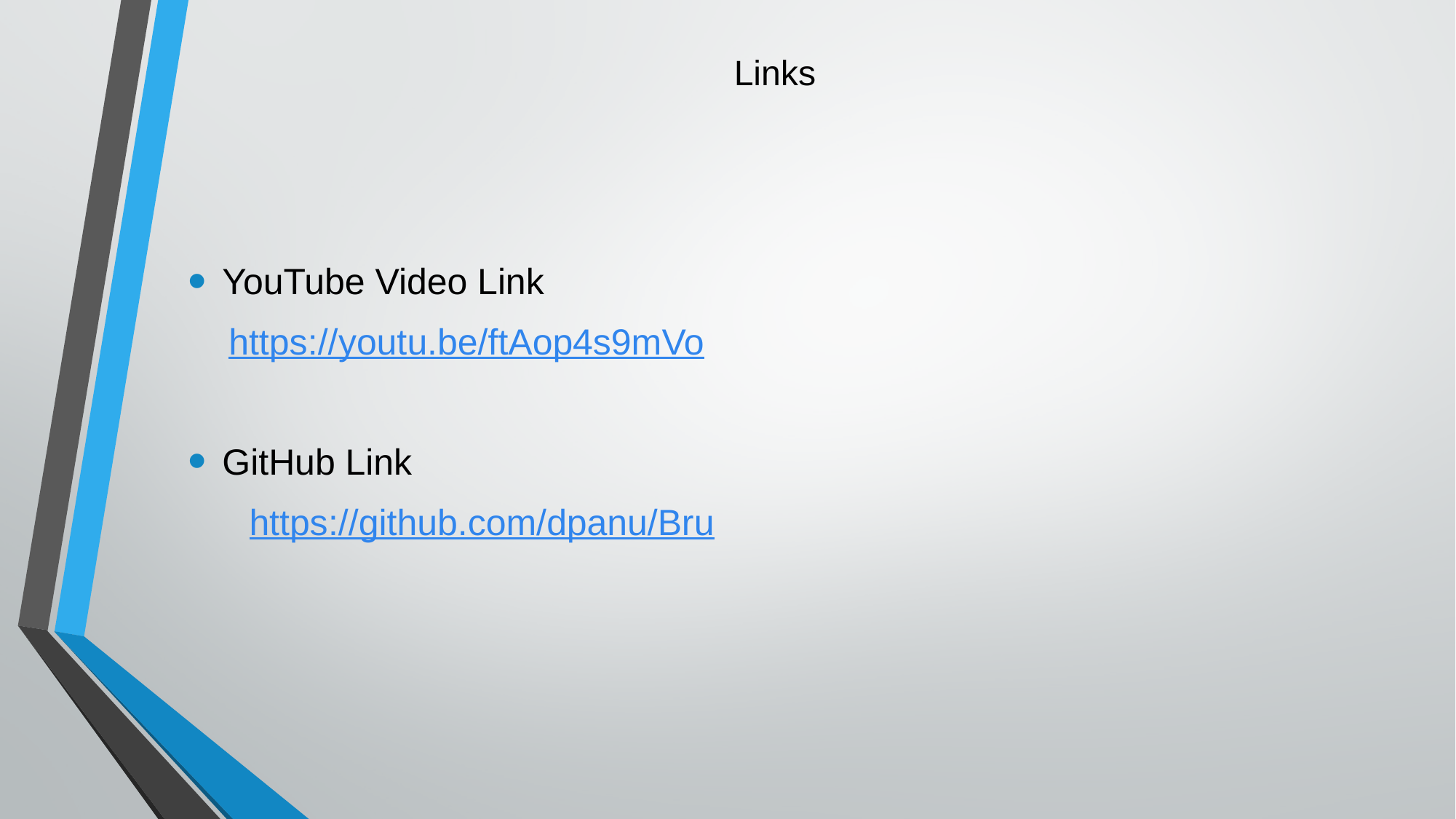

# Links
YouTube Video Link
    https://youtu.be/ftAop4s9mVo

GitHub Link
      https://github.com/dpanu/Bru